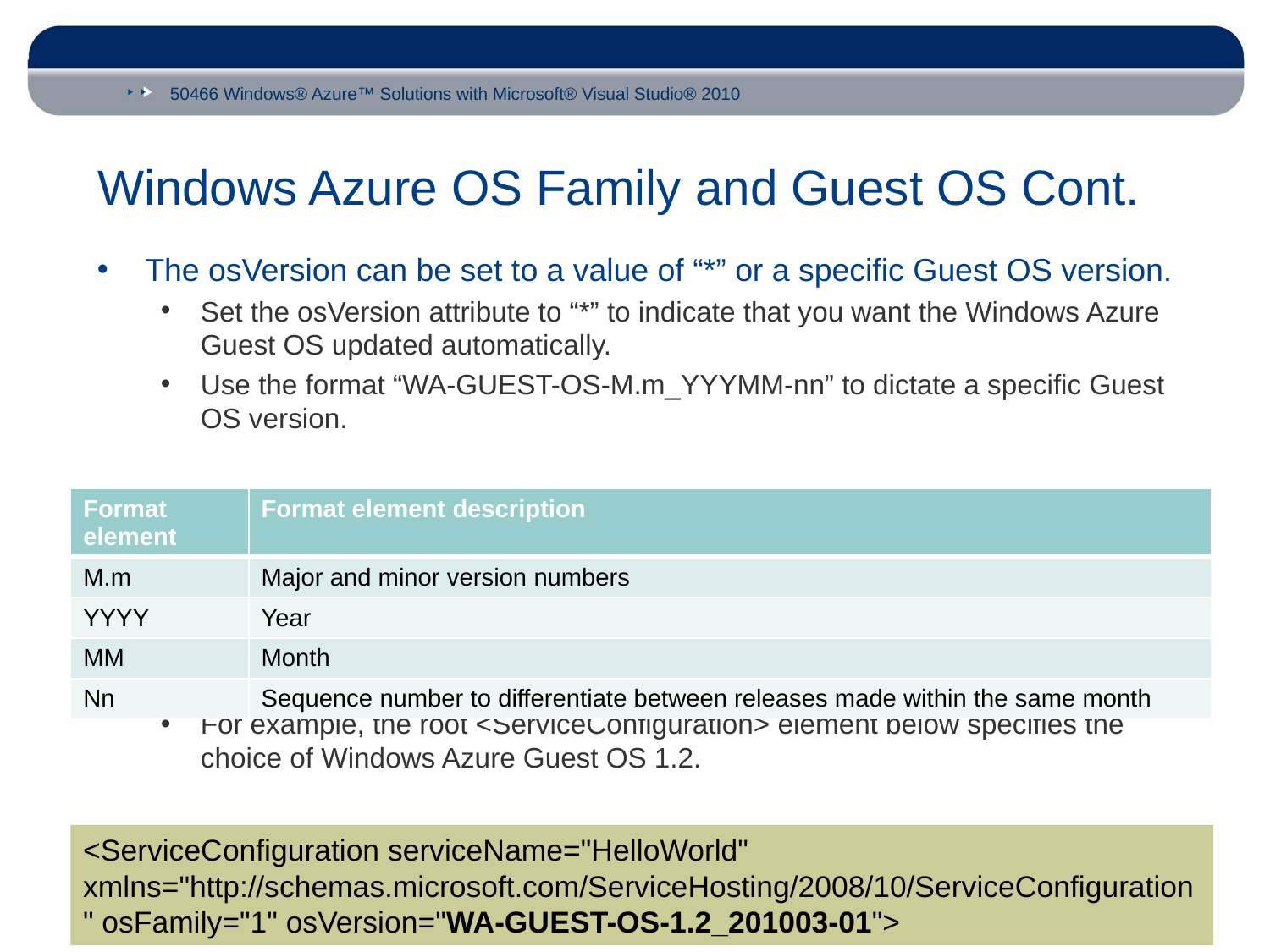

# Windows Azure OS Family and Guest OS Cont.
The osVersion can be set to a value of “*” or a specific Guest OS version.
Set the osVersion attribute to “*” to indicate that you want the Windows Azure Guest OS updated automatically.
Use the format “WA-GUEST-OS-M.m_YYYMM-nn” to dictate a specific Guest OS version.

For example, the root <ServiceConfiguration> element below specifies the choice of Windows Azure Guest OS 1.2.

| Format element | Format element description |
| --- | --- |
| M.m | Major and minor version numbers |
| YYYY | Year |
| MM | Month |
| Nn | Sequence number to differentiate between releases made within the same month |
<ServiceConfiguration serviceName="HelloWorld" xmlns="http://schemas.microsoft.com/ServiceHosting/2008/10/ServiceConfiguration" osFamily="1" osVersion="WA-GUEST-OS-1.2_201003-01">